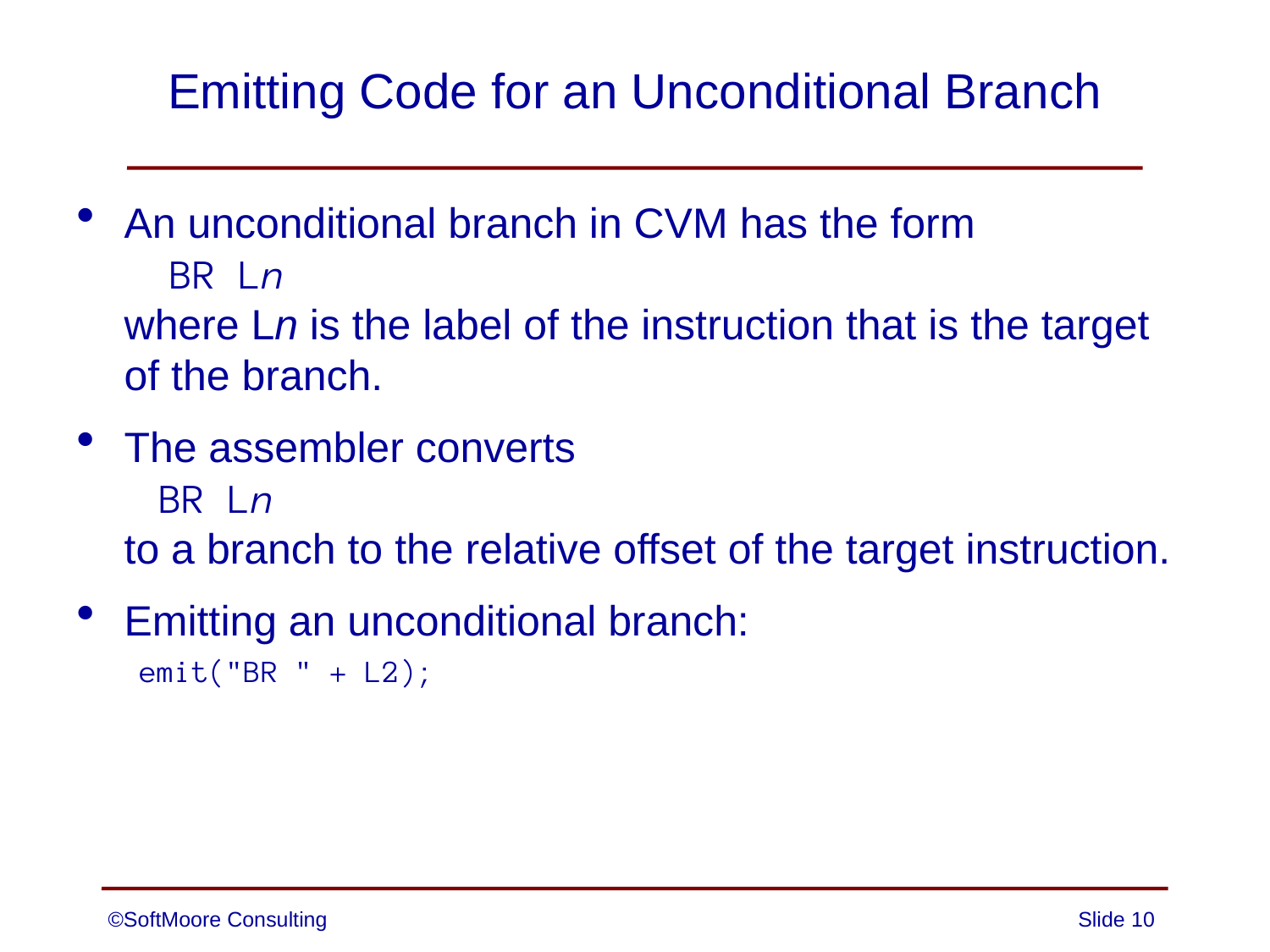

# Emitting Code for an Unconditional Branch
An unconditional branch in CVM has the form
  BR Ln
where Ln is the label of the instruction that is the target of the branch.
The assembler converts
   BR Ln
to a branch to the relative offset of the target instruction.
Emitting an unconditional branch:
emit("BR " + L2);
©SoftMoore Consulting
Slide 10